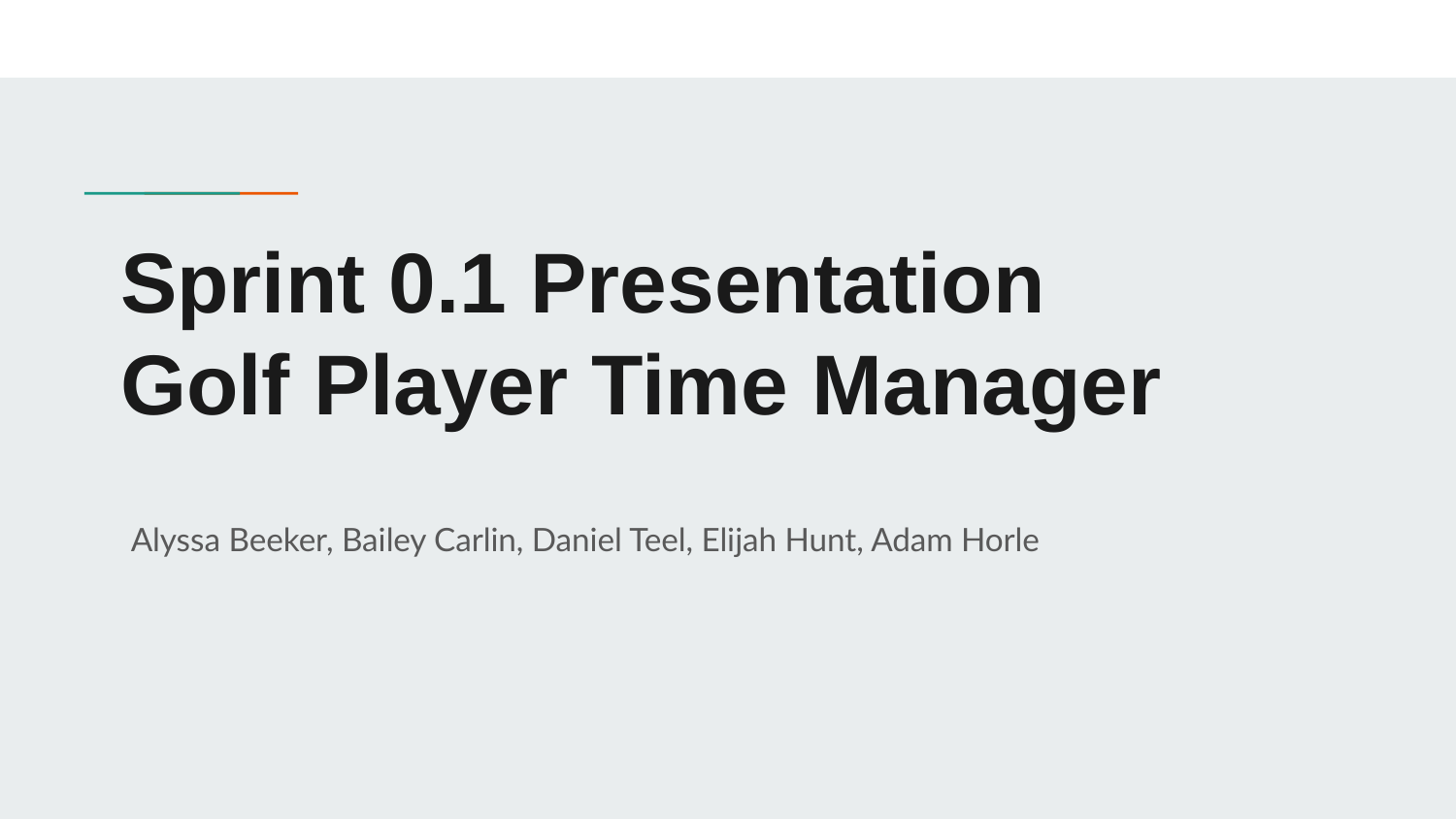

# Sprint 0.1 Presentation
Golf Player Time Manager
Alyssa Beeker, Bailey Carlin, Daniel Teel, Elijah Hunt, Adam Horle